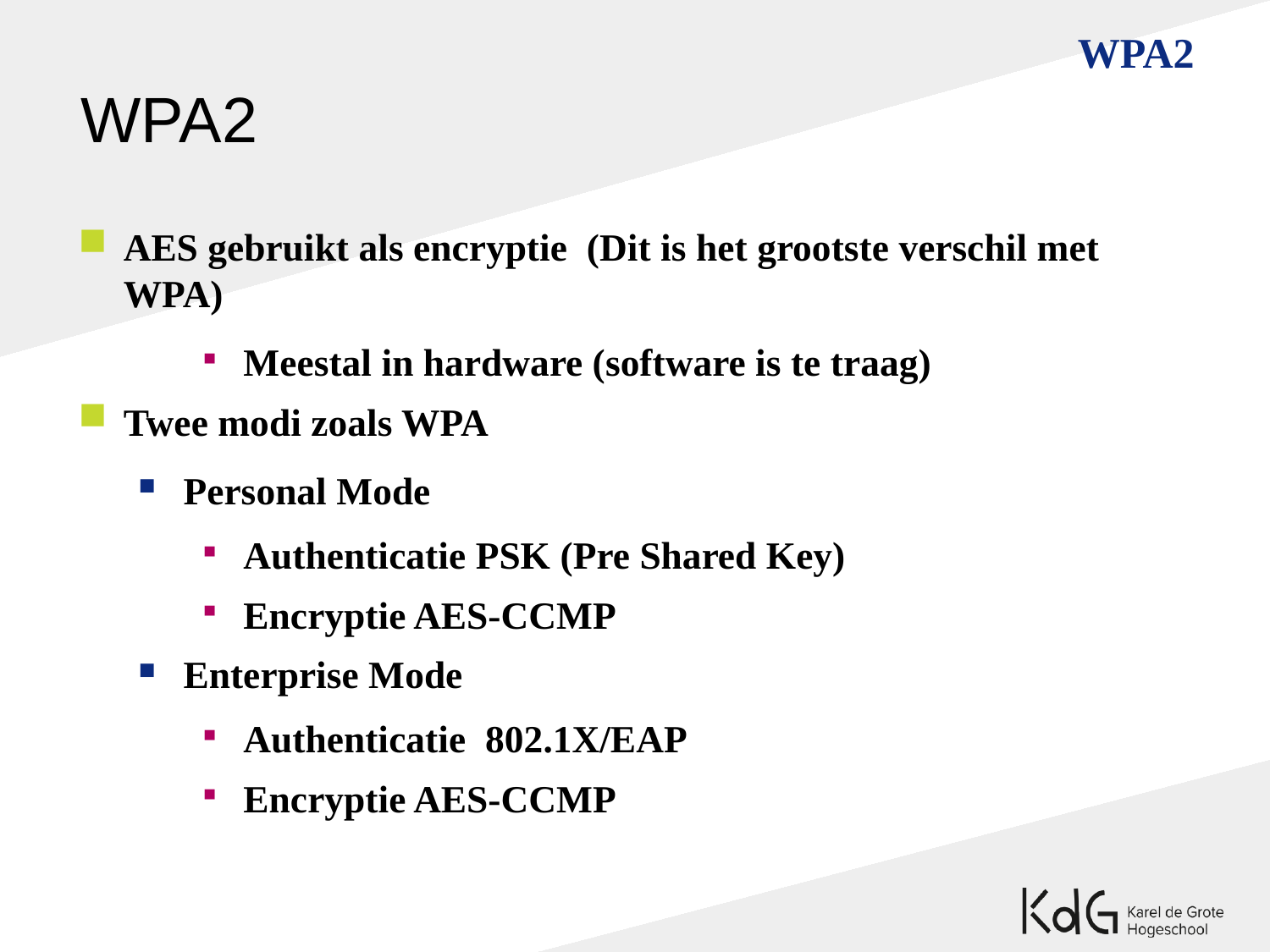

WPA2
WPA2
AES gebruikt als encryptie  (Dit is het grootste verschil met WPA)
Meestal in hardware (software is te traag)
Twee modi zoals WPA
Personal Mode
Authenticatie PSK (Pre Shared Key)
Encryptie AES-CCMP
Enterprise Mode
Authenticatie  802.1X/EAP
Encryptie AES-CCMP